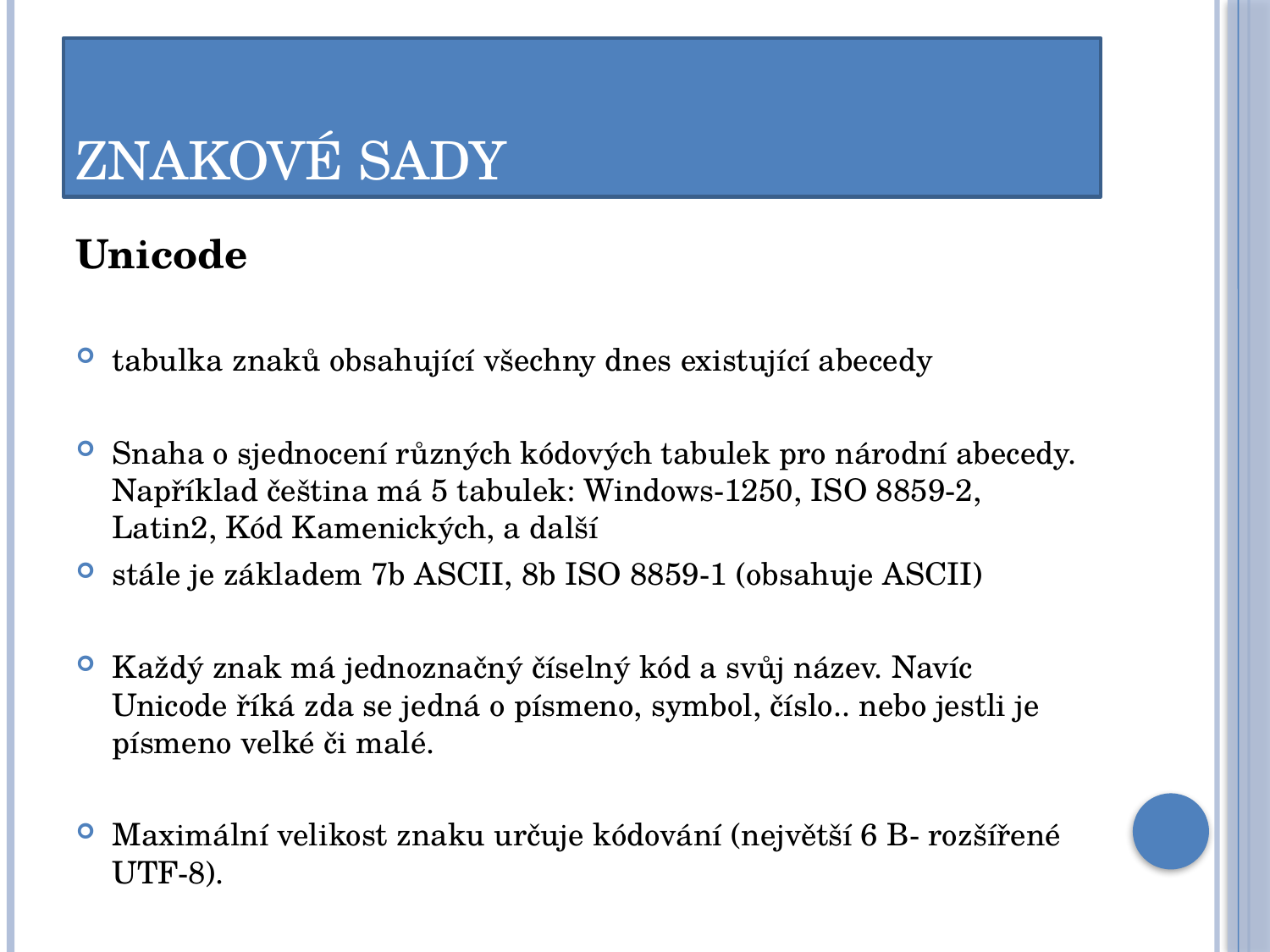

# Znakové sady
Unicode

tabulka znaků obsahující všechny dnes existující abecedy

Snaha o sjednocení různých kódových tabulek pro národní abecedy. Například čeština má 5 tabulek: Windows-1250, ISO 8859-2, Latin2, Kód Kamenických, a další
stále je základem 7b ASCII, 8b ISO 8859-1 (obsahuje ASCII)

Každý znak má jednoznačný číselný kód a svůj název. Navíc Unicode říká zda se jedná o písmeno, symbol, číslo.. nebo jestli je písmeno velké či malé.

Maximální velikost znaku určuje kódování (největší 6 B- rozšířené UTF-8).